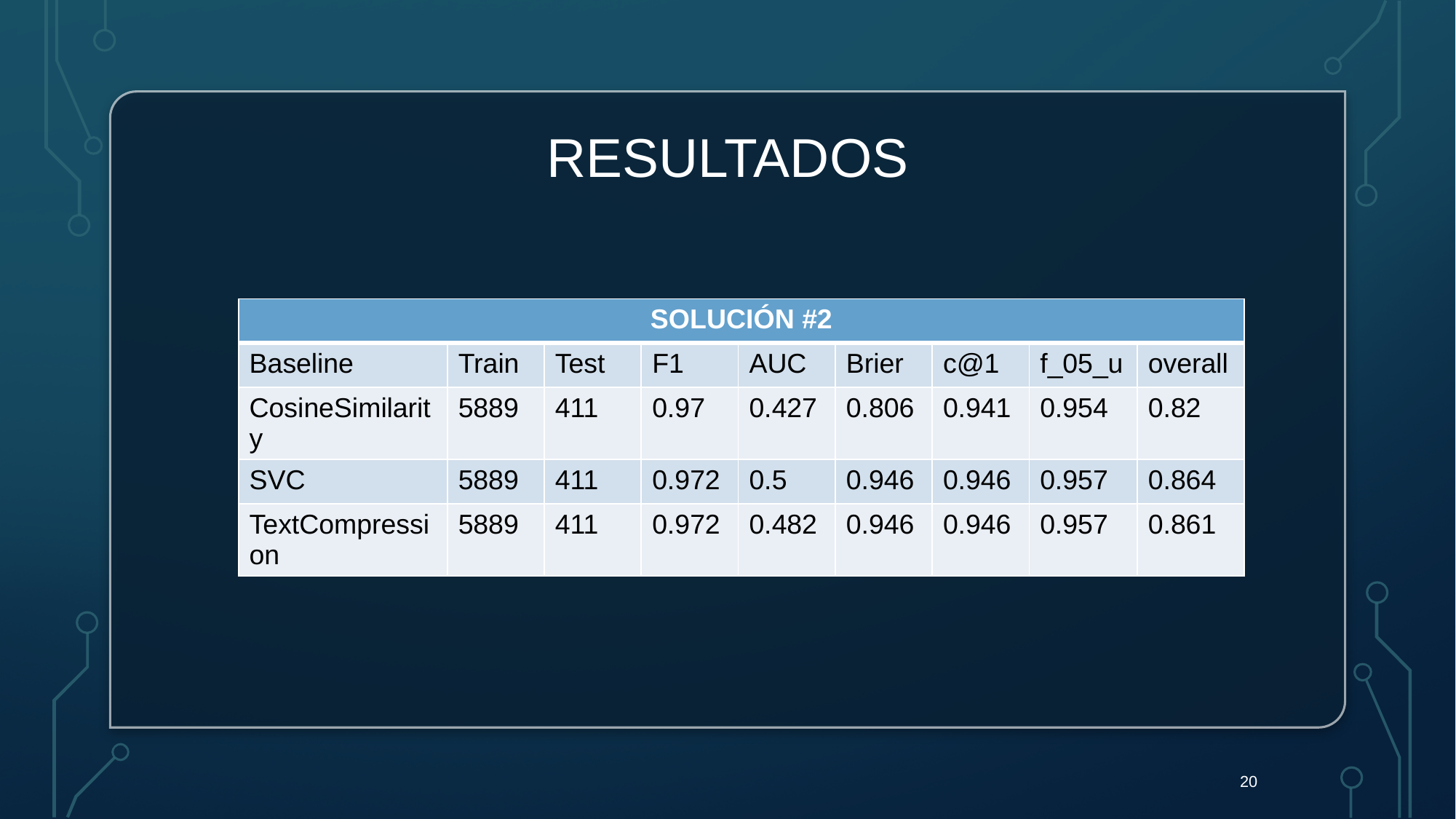

# Resultados
| SOLUCIÓN #2 |  |  |  |  |  |  |  |  |
| --- | --- | --- | --- | --- | --- | --- | --- | --- |
| Baseline | Train | Test | F1 | AUC | Brier | c@1 | f\_05\_u | overall |
| CosineSimilarity | 5889 | 411 | 0.97 | 0.427 | 0.806 | 0.941 | 0.954 | 0.82 |
| SVC | 5889 | 411 | 0.972 | 0.5 | 0.946 | 0.946 | 0.957 | 0.864 |
| TextCompression | 5889 | 411 | 0.972 | 0.482 | 0.946 | 0.946 | 0.957 | 0.861 |

20